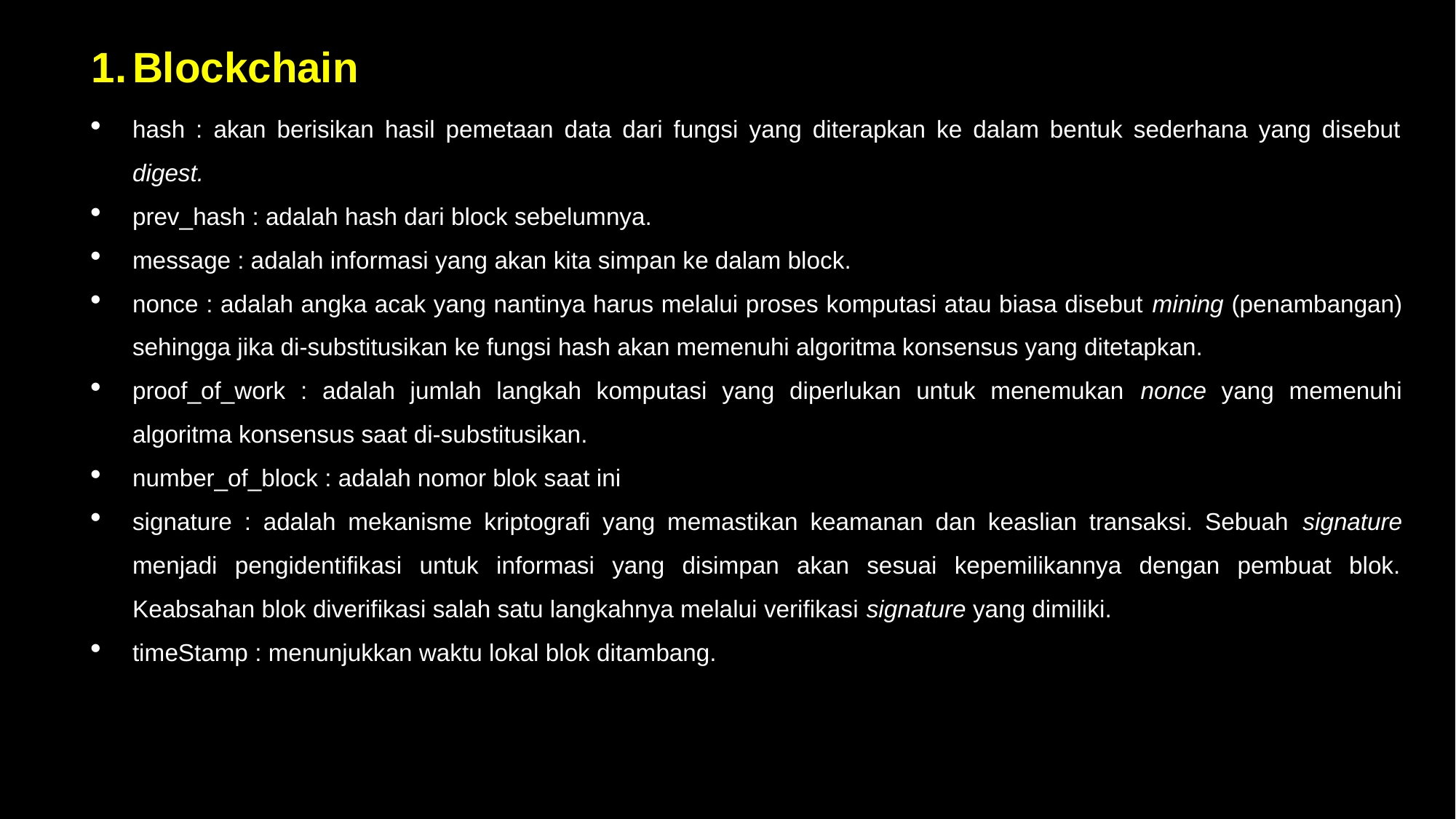

Blockchain
hash : akan berisikan hasil pemetaan data dari fungsi yang diterapkan ke dalam bentuk sederhana yang disebut digest.
prev_hash : adalah hash dari block sebelumnya.
message : adalah informasi yang akan kita simpan ke dalam block.
nonce : adalah angka acak yang nantinya harus melalui proses komputasi atau biasa disebut mining (penambangan) sehingga jika di-substitusikan ke fungsi hash akan memenuhi algoritma konsensus yang ditetapkan.
proof_of_work : adalah jumlah langkah komputasi yang diperlukan untuk menemukan nonce yang memenuhi algoritma konsensus saat di-substitusikan.
number_of_block : adalah nomor blok saat ini
signature : adalah mekanisme kriptografi yang memastikan keamanan dan keaslian transaksi. Sebuah signature menjadi pengidentifikasi untuk informasi yang disimpan akan sesuai kepemilikannya dengan pembuat blok. Keabsahan blok diverifikasi salah satu langkahnya melalui verifikasi signature yang dimiliki.
timeStamp : menunjukkan waktu lokal blok ditambang.